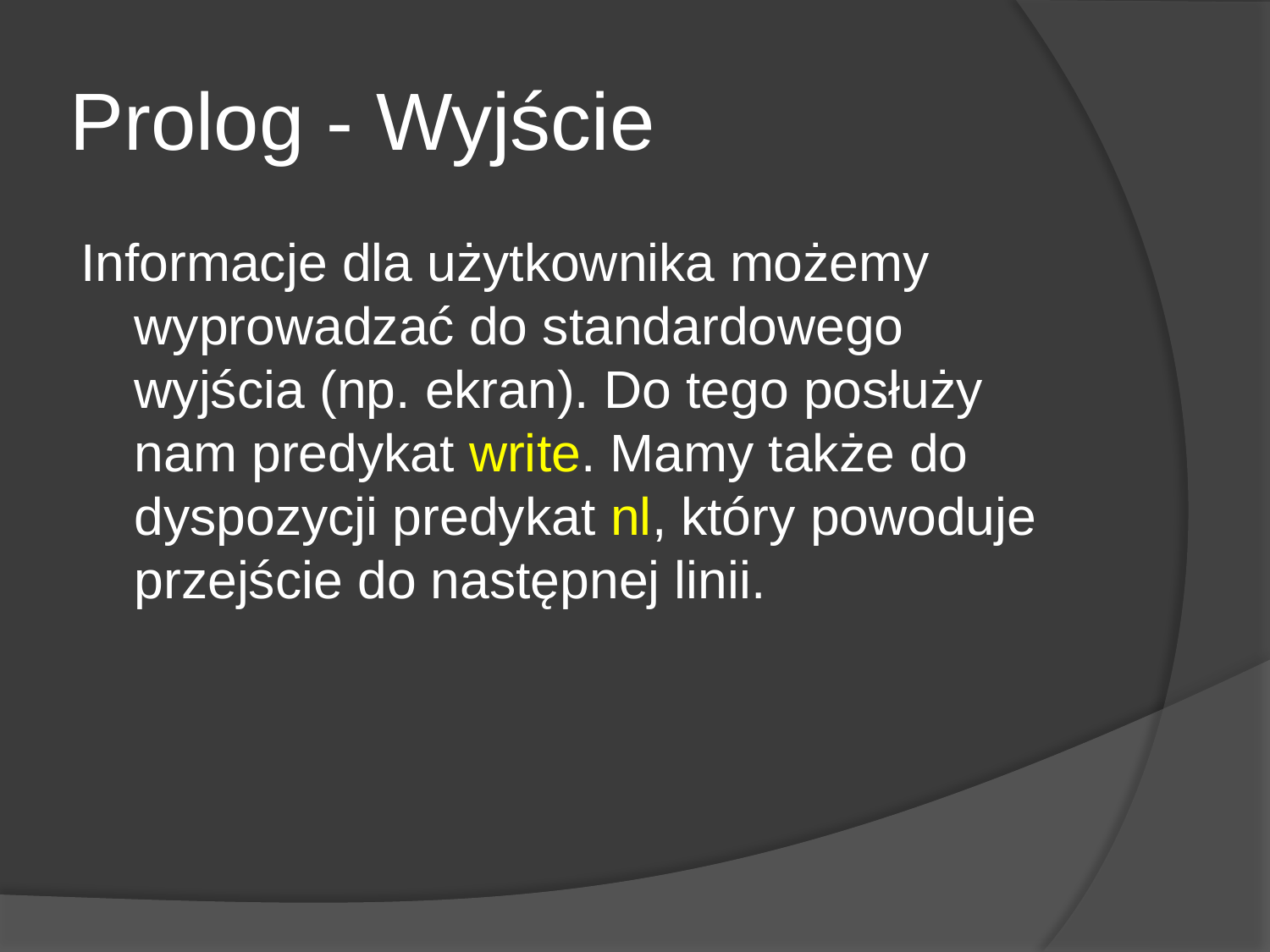

# Prolog - Wyjście
Informacje dla użytkownika możemy wyprowadzać do standardowego wyjścia (np. ekran). Do tego posłuży nam predykat write. Mamy także do dyspozycji predykat nl, który powoduje przejście do następnej linii.